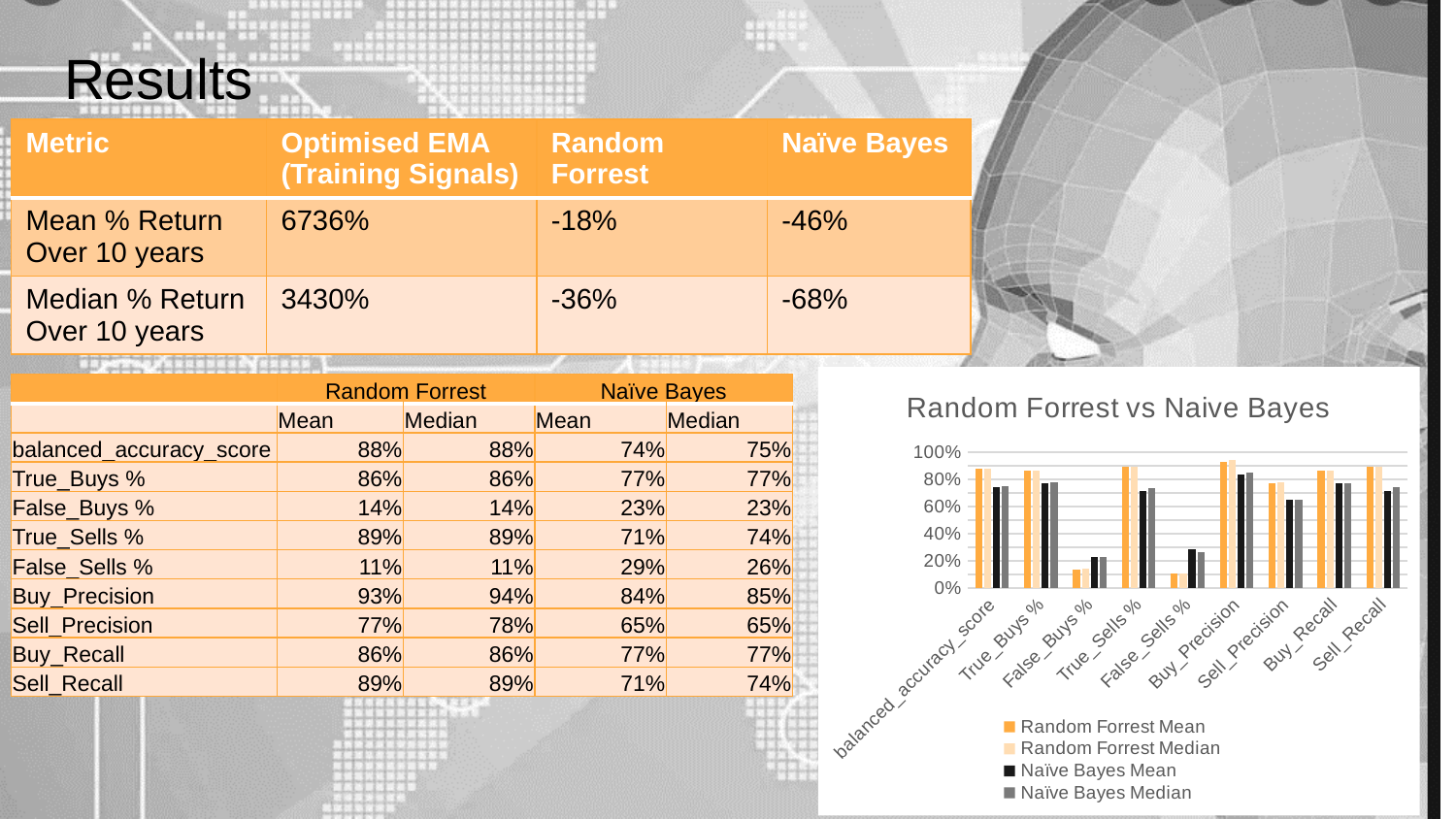

# Results
| Metric | Optimised EMA (Training Signals) | Random Forrest | Naïve Bayes |
| --- | --- | --- | --- |
| Mean % Return Over 10 years | 6736% | -18% | -46% |
| Median % Return Over 10 years | 3430% | -36% | -68% |

### Chart: Random Forrest vs Naive Bayes

| Category | Random Forrest | Random Forrest | Naïve Bayes | Naïve Bayes |
|---|---|---|---|---|
| balanced_accuracy_score | 0.875668459385921 | 0.875444938820912 | 0.7421606903201656 | 0.750458843159065 |
| True_Buys % | 0.8620637578942473 | 0.8599670510708399 | 0.7710914826237608 | 0.773897058823529 |
| False_Buys % | 0.13793624210575184 | 0.140032948929159 | 0.22890851737623844 | 0.22610294117647 |
| True_Sells % | 0.8892731608775946 | 0.891228070175438 | 0.7132298980165709 | 0.735159817351598 |
| False_Sells % | 0.11072683912240493 | 0.10877192982456099 | 0.2867701019834282 | 0.264840182648401 |
| Buy_Precision | 0.9264000000000001 | 0.94 | 0.8355999999999999 | 0.85 |
| Sell_Precision | 0.7728 | 0.78 | 0.6456000000000001 | 0.65 |
| Buy_Recall | 0.8612000000000001 | 0.86 | 0.7708000000000002 | 0.77 |
| Sell_Recall | 0.8884000000000001 | 0.89 | 0.7136 | 0.74 |
|  | Random Forrest |  | Naïve Bayes |  |
| --- | --- | --- | --- | --- |
|  | Mean | Median | Mean | Median |
| balanced\_accuracy\_score | 88% | 88% | 74% | 75% |
| True\_Buys % | 86% | 86% | 77% | 77% |
| False\_Buys % | 14% | 14% | 23% | 23% |
| True\_Sells % | 89% | 89% | 71% | 74% |
| False\_Sells % | 11% | 11% | 29% | 26% |
| Buy\_Precision | 93% | 94% | 84% | 85% |
| Sell\_Precision | 77% | 78% | 65% | 65% |
| Buy\_Recall | 86% | 86% | 77% | 77% |
| Sell\_Recall | 89% | 89% | 71% | 74% |